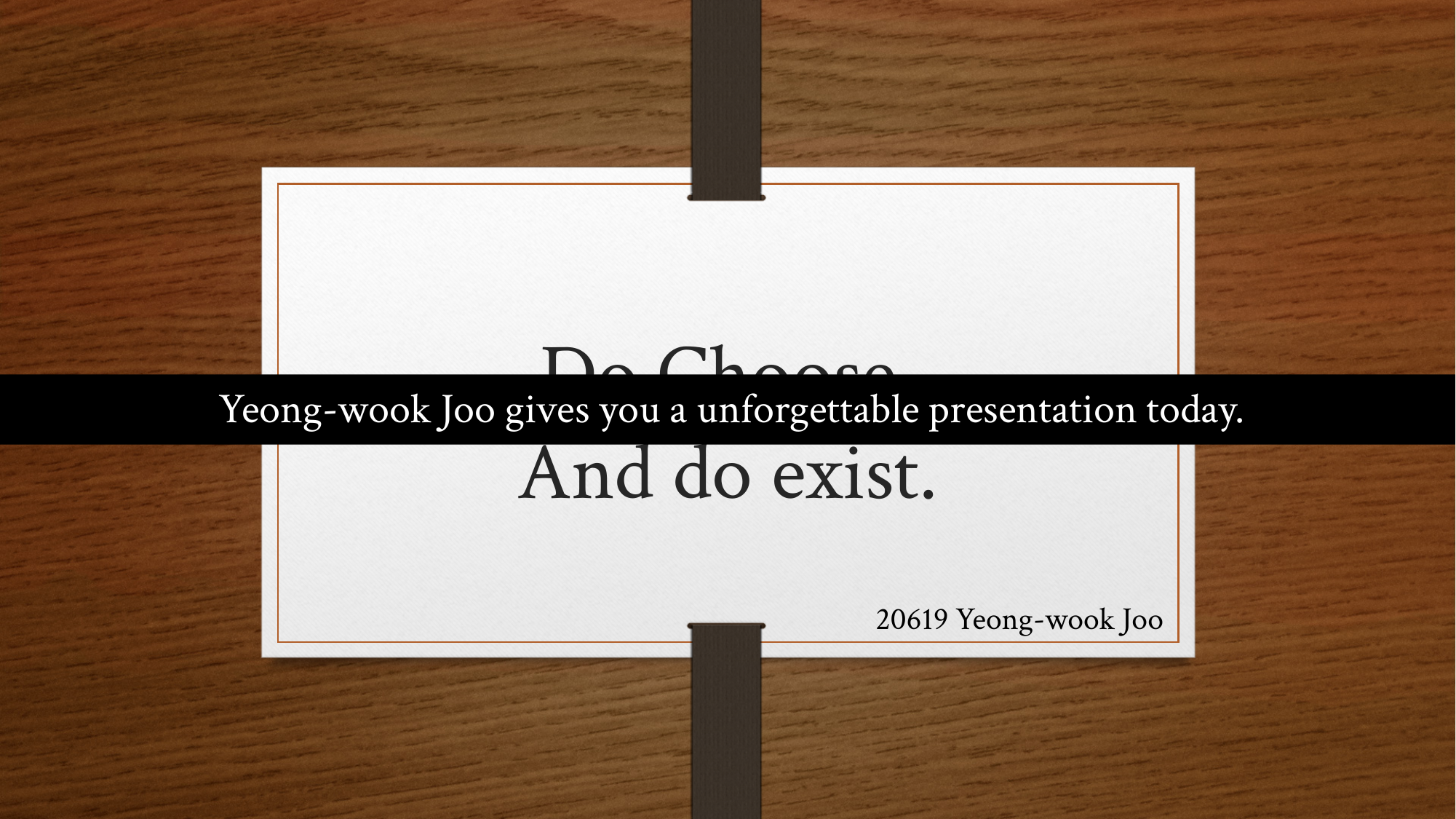

# Do Choose. And do exist.
Yeong-wook Joo gives you a unforgettable presentation today.
20619 Yeong-wook Joo